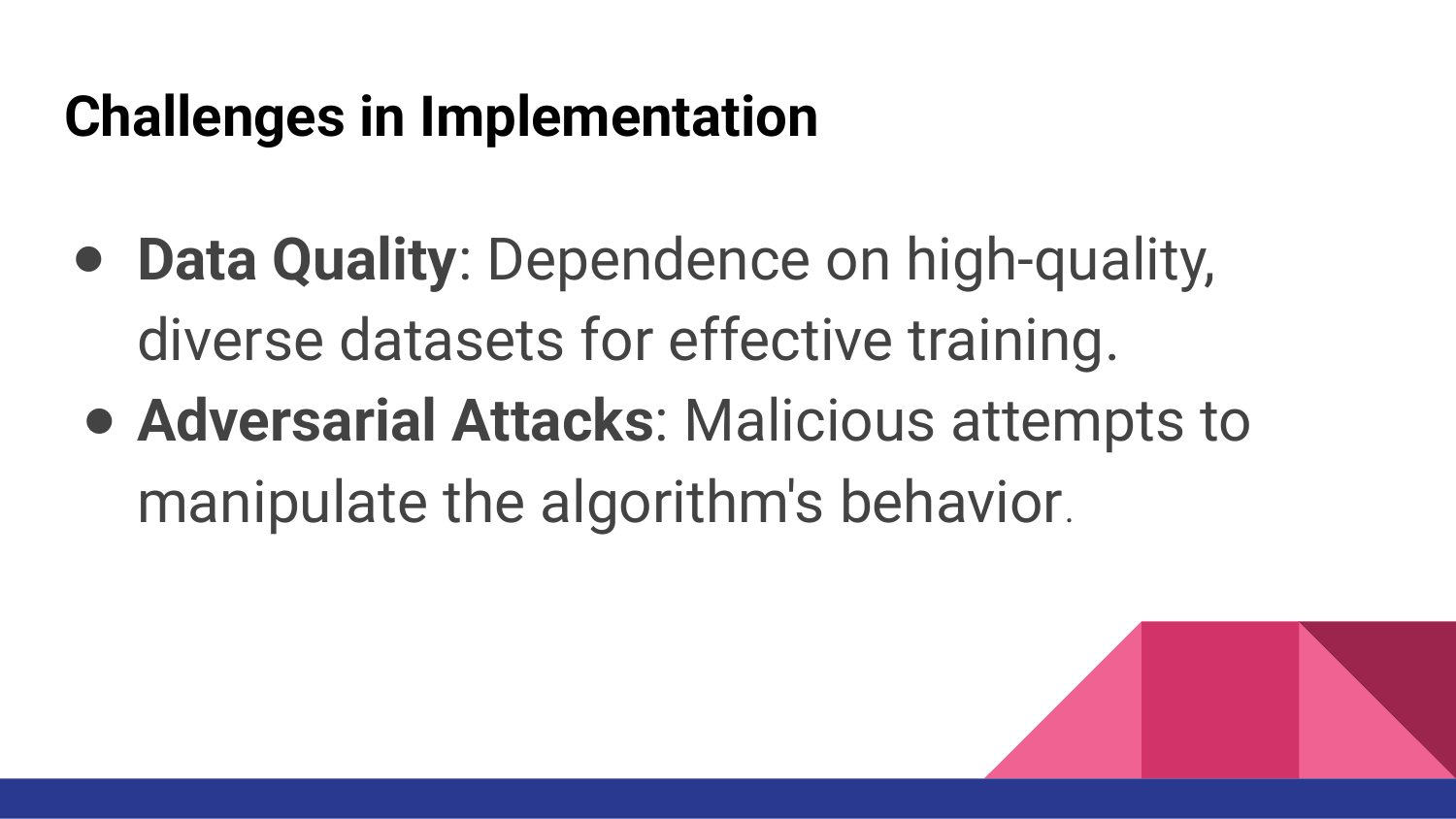

# Challenges in Implementation
Data Quality: Dependence on high-quality, diverse datasets for effective training.
Adversarial Attacks: Malicious attempts to manipulate the algorithm's behavior.